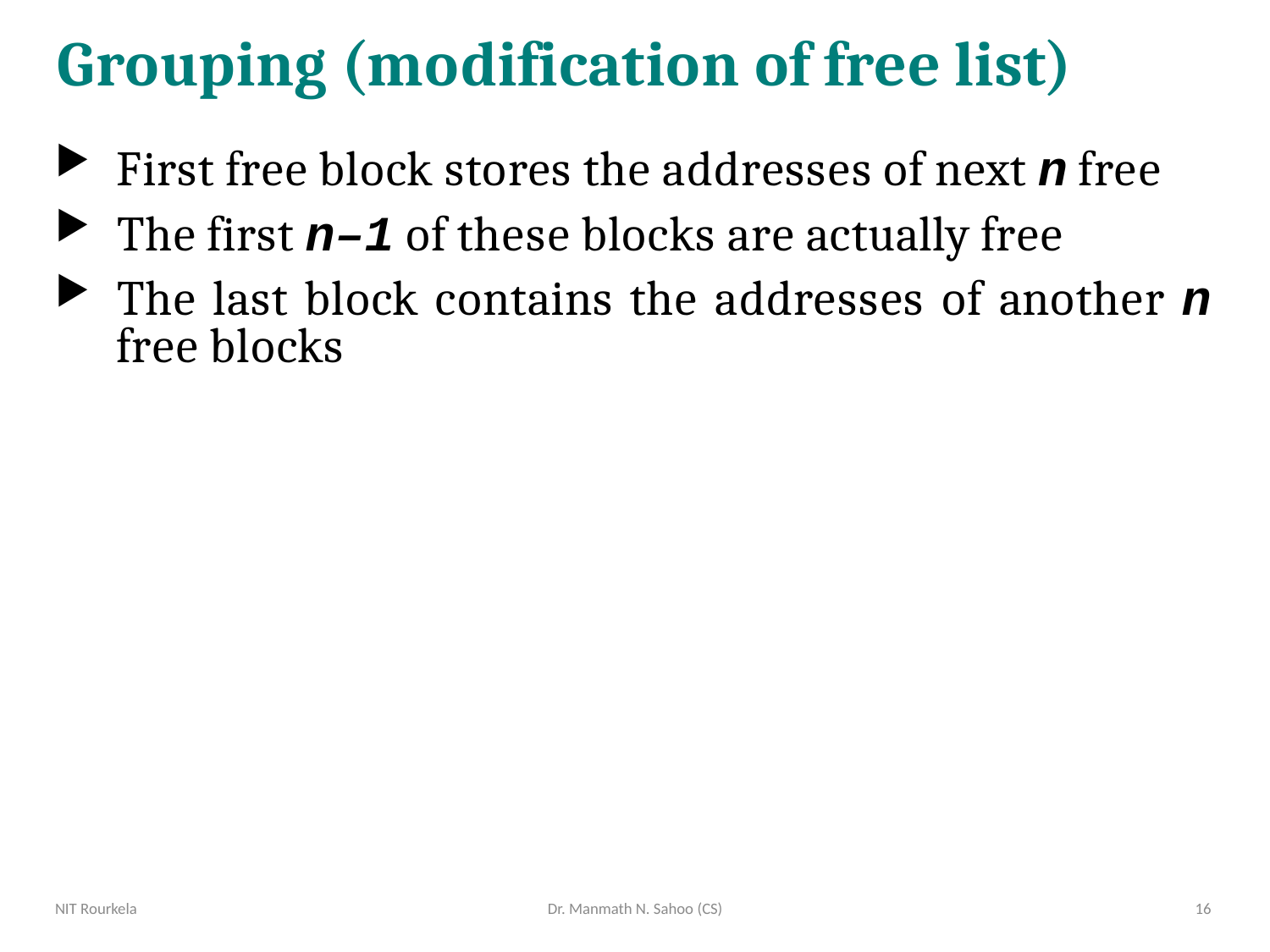

# Grouping (modification of free list)
First free block stores the addresses of next n free
The first n–1 of these blocks are actually free
The last block contains the addresses of another n free blocks

NIT Rourkela
Dr. Manmath N. Sahoo (CS)
16